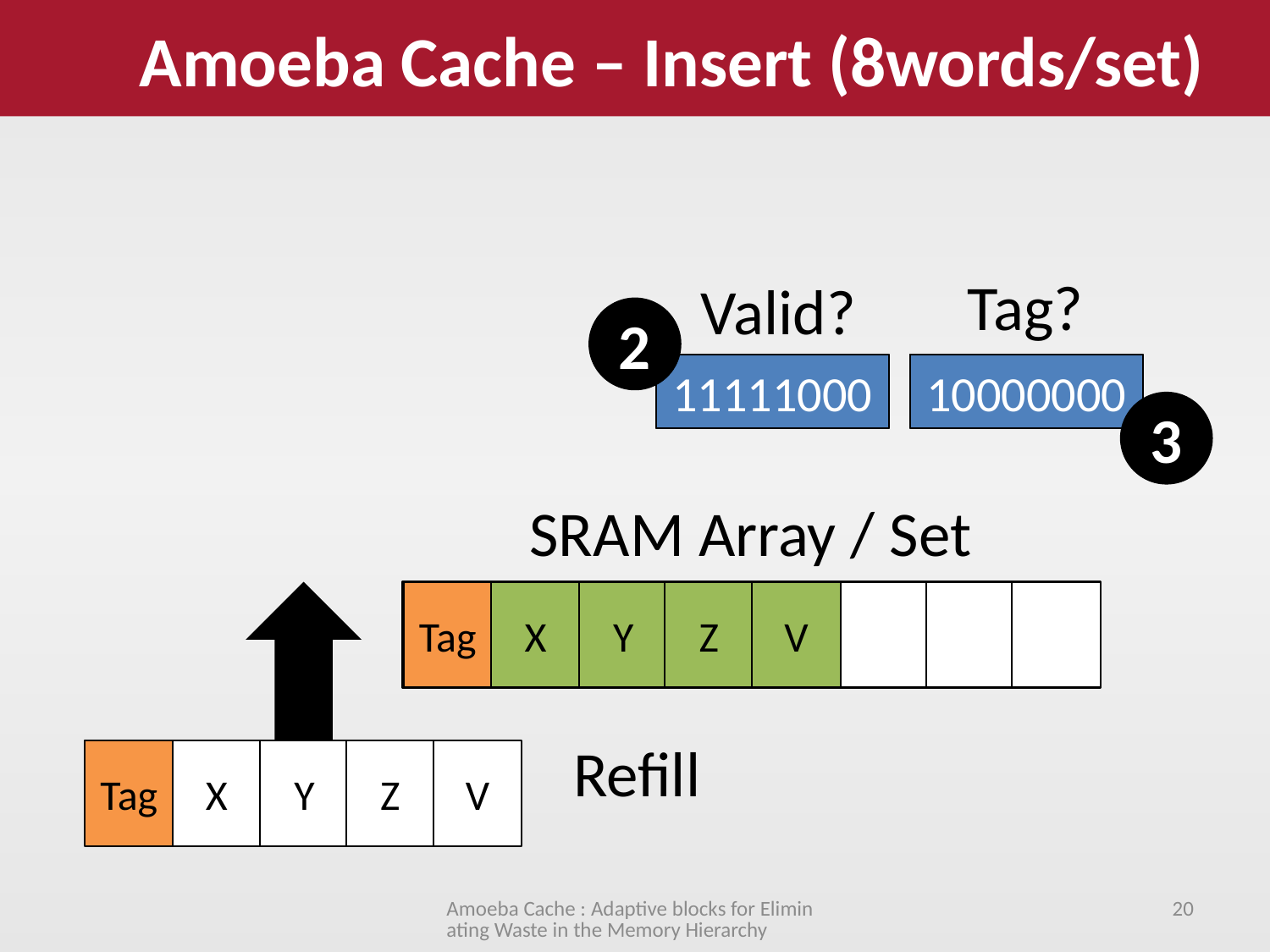

Amoeba Cache – Insert (8words/set)
Tag?
Valid?
2
11111000
00000000
00000000
10000000
3
SRAM Array / Set

Tag
X
Y
Z
V

Refill
Tag
X
Y
Z
V
Amoeba Cache : Adaptive blocks for Eliminating Waste in the Memory Hierarchy
20